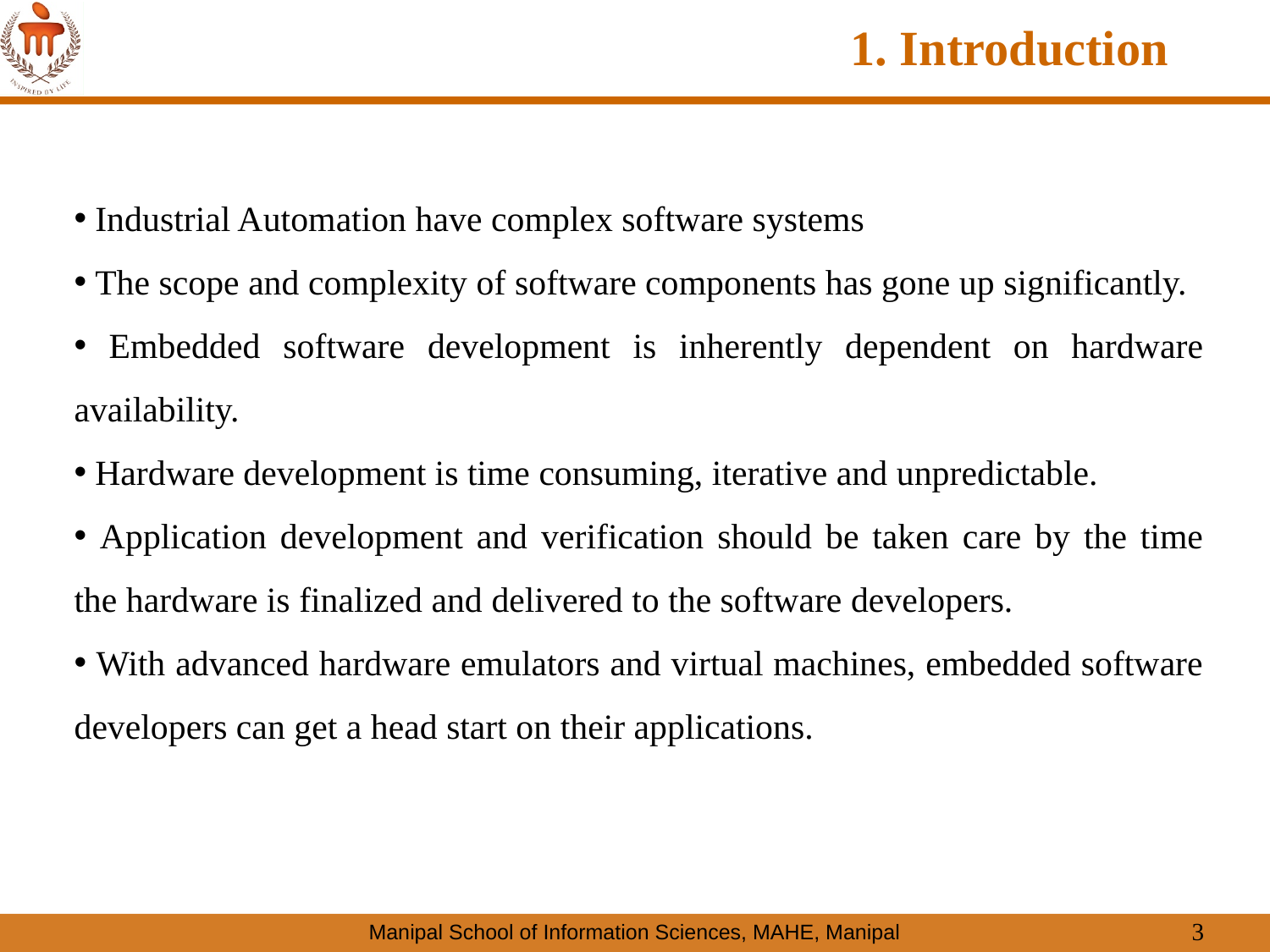

# 1. Introduction
 Industrial Automation have complex software systems
 The scope and complexity of software components has gone up significantly.
 Embedded software development is inherently dependent on hardware availability.
 Hardware development is time consuming, iterative and unpredictable.
 Application development and verification should be taken care by the time the hardware is finalized and delivered to the software developers.
 With advanced hardware emulators and virtual machines, embedded software developers can get a head start on their applications.

3